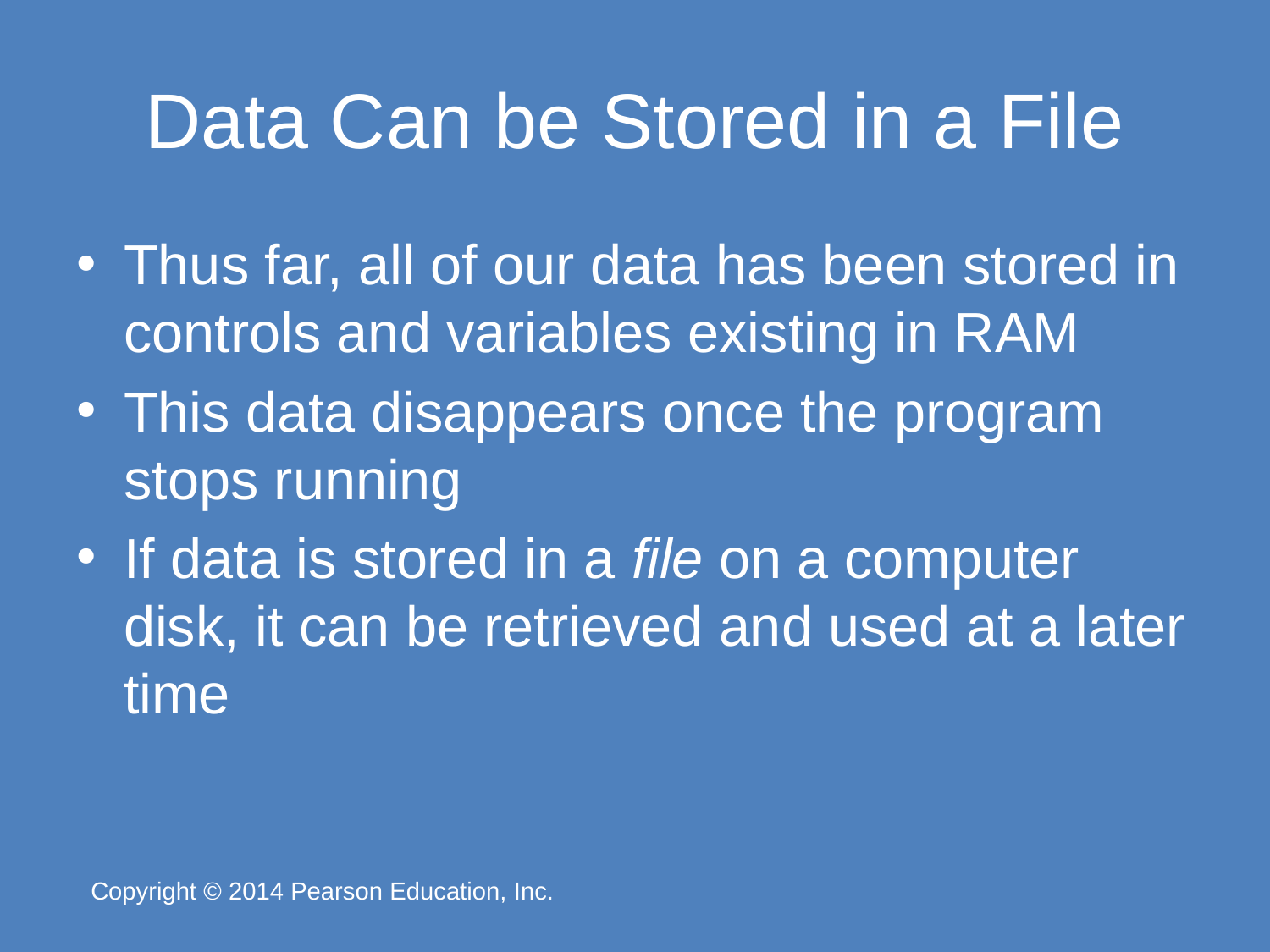

# Data Can be Stored in a File
Thus far, all of our data has been stored in controls and variables existing in RAM
This data disappears once the program stops running
If data is stored in a file on a computer disk, it can be retrieved and used at a later time